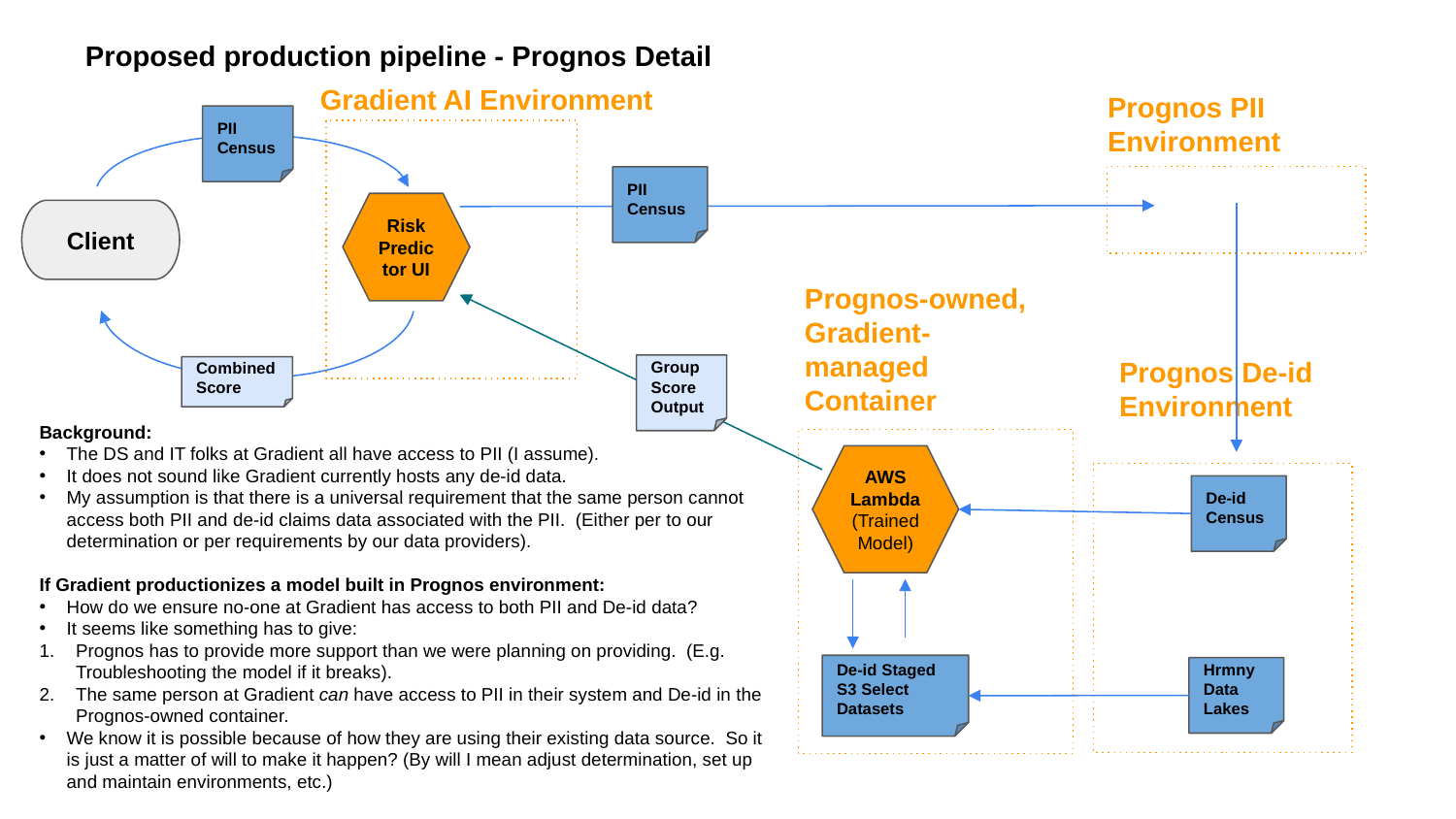

Proposed production pipeline - Prognos Detail

Gradient AI Environment
Prognos PII Environment
PII Census

PII Census
Risk Predictor UI
Client
Prognos-owned, Gradient-managed Container
Prognos De-id Environment
Group Score Output
Combined Score
Background:
The DS and IT folks at Gradient all have access to PII (I assume).
It does not sound like Gradient currently hosts any de-id data.
My assumption is that there is a universal requirement that the same person cannot access both PII and de-id claims data associated with the PII.  (Either per to our determination or per requirements by our data providers).
If Gradient productionizes a model built in Prognos environment:
How do we ensure no-one at Gradient has access to both PII and De-id data?
It seems like something has to give:
Prognos has to provide more support than we were planning on providing.  (E.g. Troubleshooting the model if it breaks).
The same person at Gradient can have access to PII in their system and De-id in the Prognos-owned container.
We know it is possible because of how they are using their existing data source.  So it is just a matter of will to make it happen? (By will I mean adjust determination, set up and maintain environments, etc.)

AWS Lambda
(Trained Model)

De-id Census
De-id Staged S3 Select Datasets
Hrmny Data Lakes